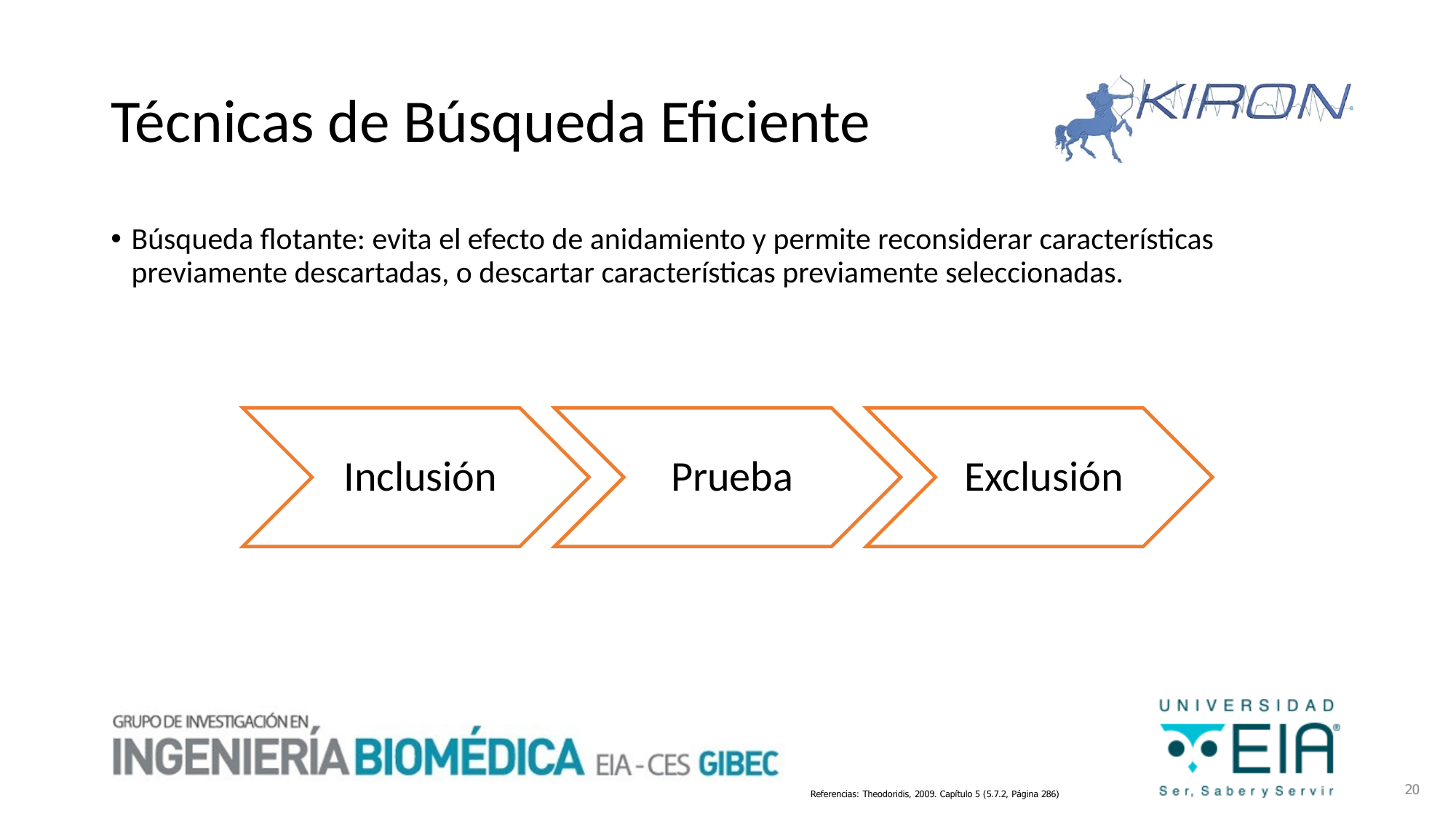

# Técnicas de Búsqueda Eficiente
Búsqueda flotante: evita el efecto de anidamiento y permite reconsiderar características previamente descartadas, o descartar características previamente seleccionadas.
Inclusión
Prueba
Exclusión
20
Referencias: Theodoridis, 2009. Capítulo 5 (5.7.2, Página 286)